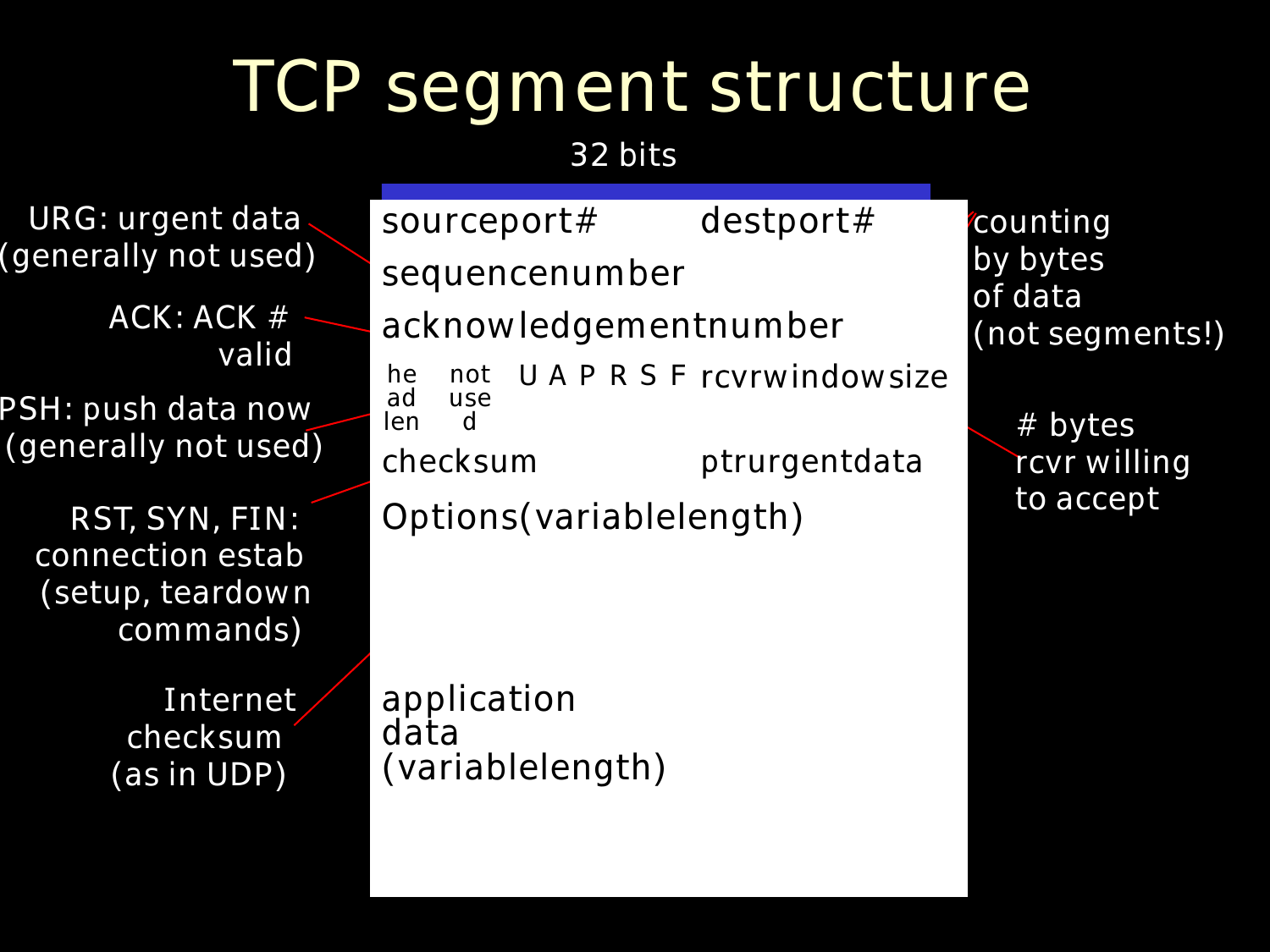

TCP segment structure
	32 bits

| sourceport# |  |  |  |  |  |  |  | destport# |
| --- | --- | --- | --- | --- | --- | --- | --- | --- |
| sequencenumber |  |  |  |  |  |  |  |  |
| acknowledgementnumber |  |  |  |  |  |  |  |  |
| head len | not used | U | A | P | R | S | F | rcvrwindowsize |
| checksum |  |  |  |  |  |  |  | ptrurgentdata |
| Options(variablelength) |  |  |  |  |  |  |  |  |
| application data (variablelength) |  |  |  |  |  |  |  |  |
		URG: urgent data
(generally not used)

						ACK: ACK #
											valid

PSH: push data now
	(generally not used)

					RST, SYN, FIN:
			connection estab
				(setup, teardown
								commands)

										Internet
									checksum
							(as in UDP)
counting
by bytes
of data
(not segments!)

	# bytes
	rcvr willing
	to accept